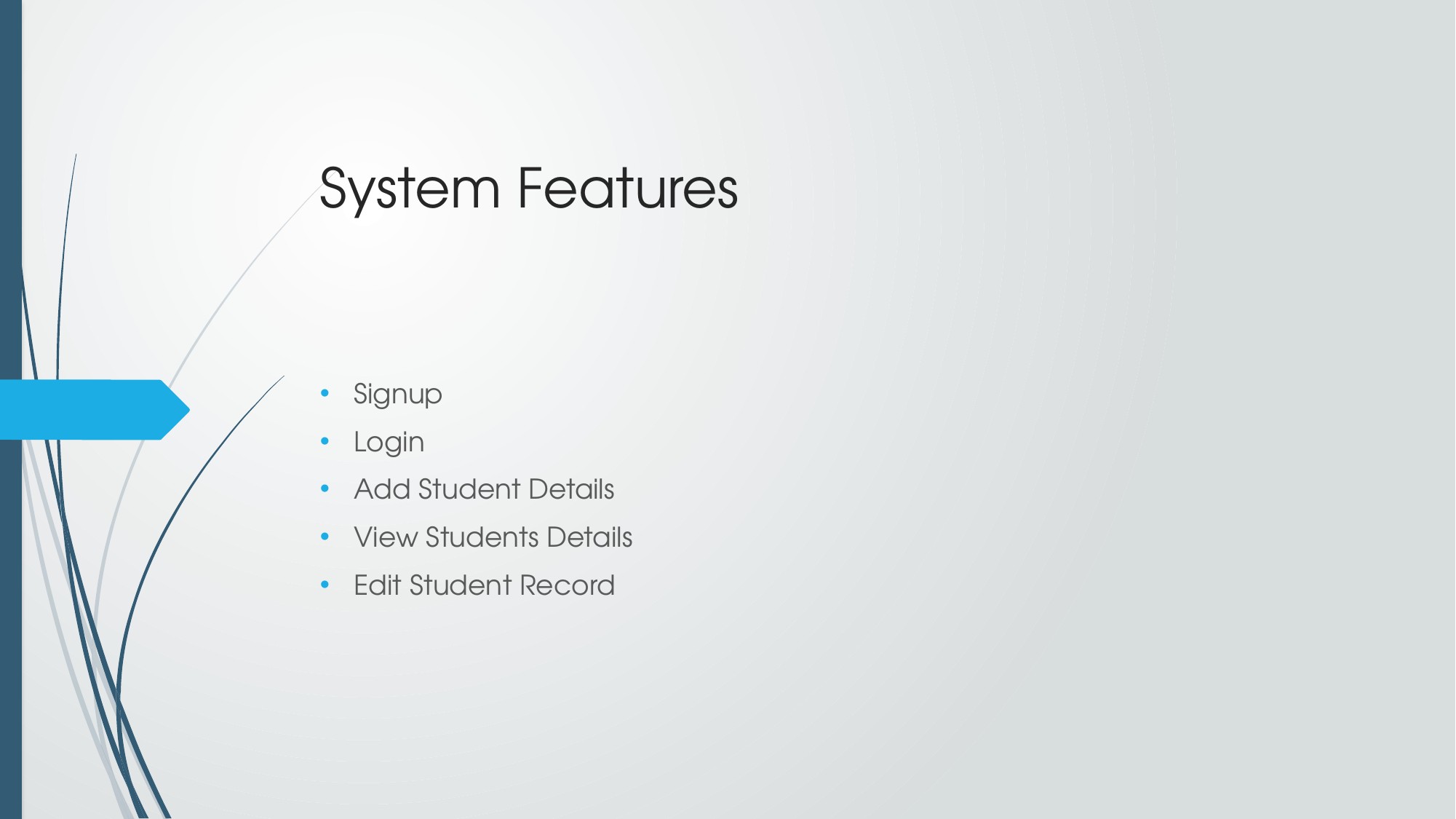

# System Features
Signup
Login
Add Student Details
View Students Details
Edit Student Record